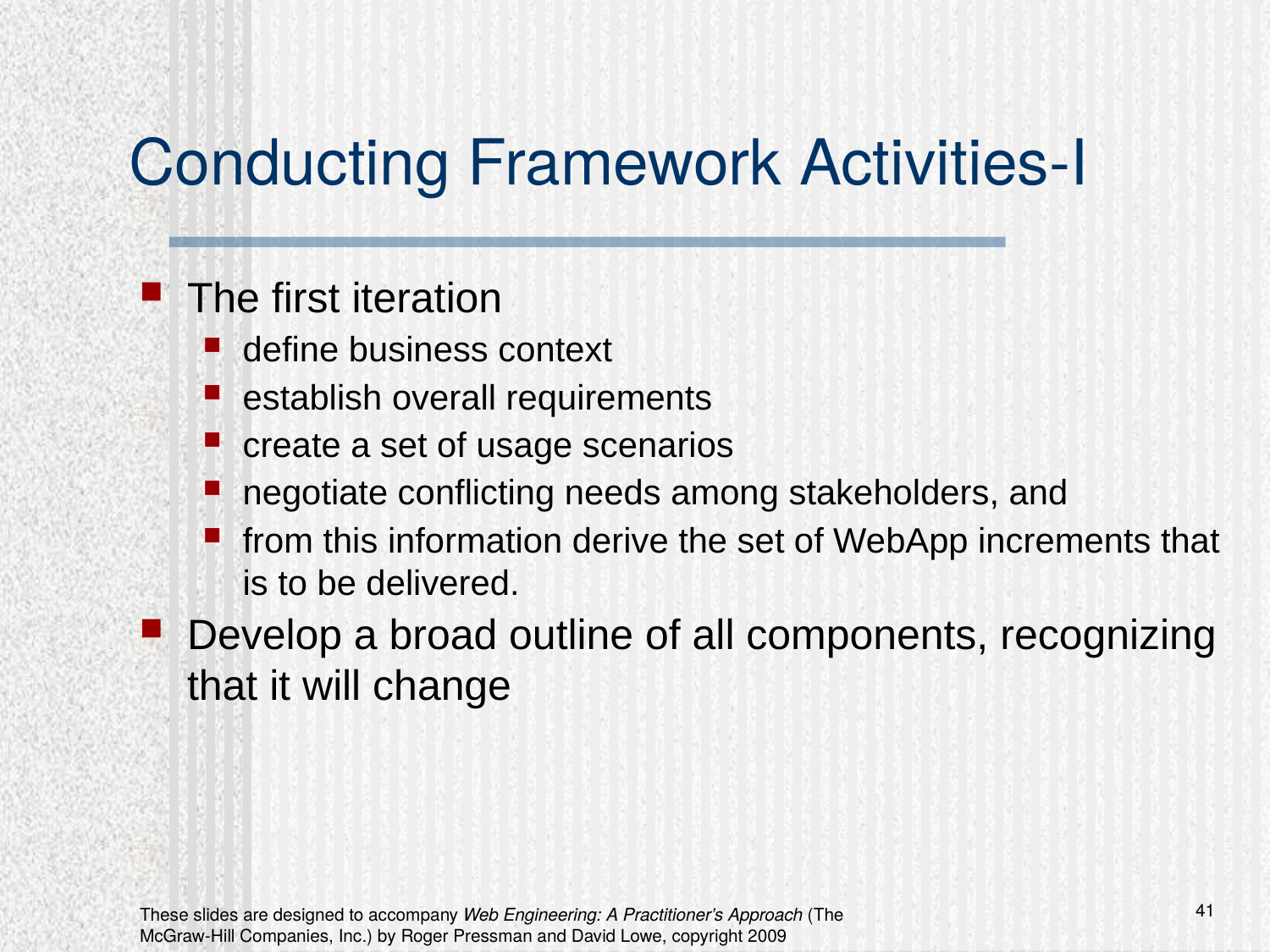

# Conducting Framework Activities-I
The first iteration
define business context
establish overall requirements
create a set of usage scenarios
negotiate conflicting needs among stakeholders, and
from this information derive the set of WebApp increments that is to be delivered.
Develop a broad outline of all components, recognizing that it will change
41
These slides are designed to accompany Web Engineering: A Practitioner’s Approach (The McGraw-Hill Companies, Inc.) by Roger Pressman and David Lowe, copyright 2009